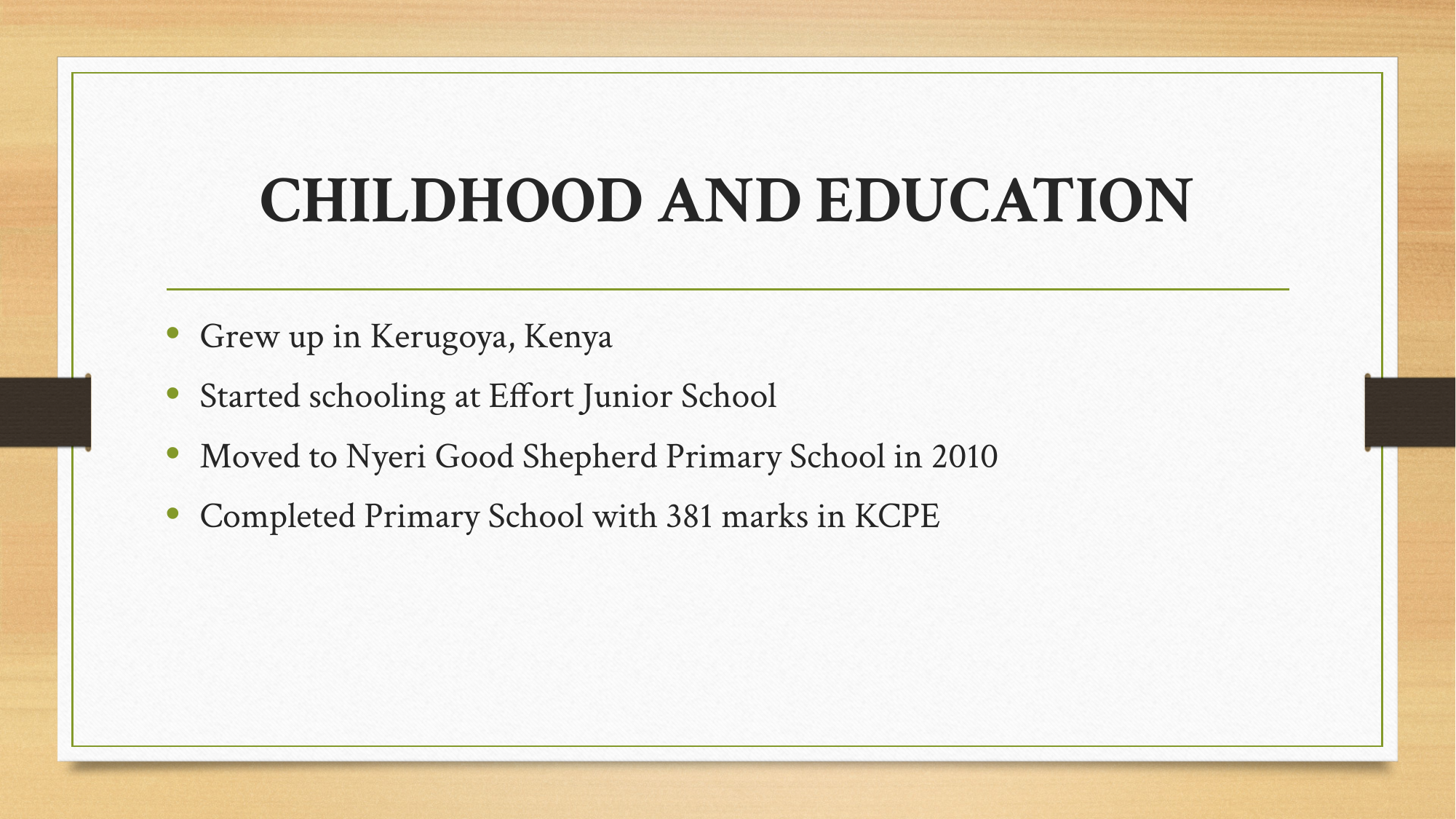

# CHILDHOOD AND EDUCATION
Grew up in Kerugoya, Kenya
Started schooling at Effort Junior School
Moved to Nyeri Good Shepherd Primary School in 2010
Completed Primary School with 381 marks in KCPE